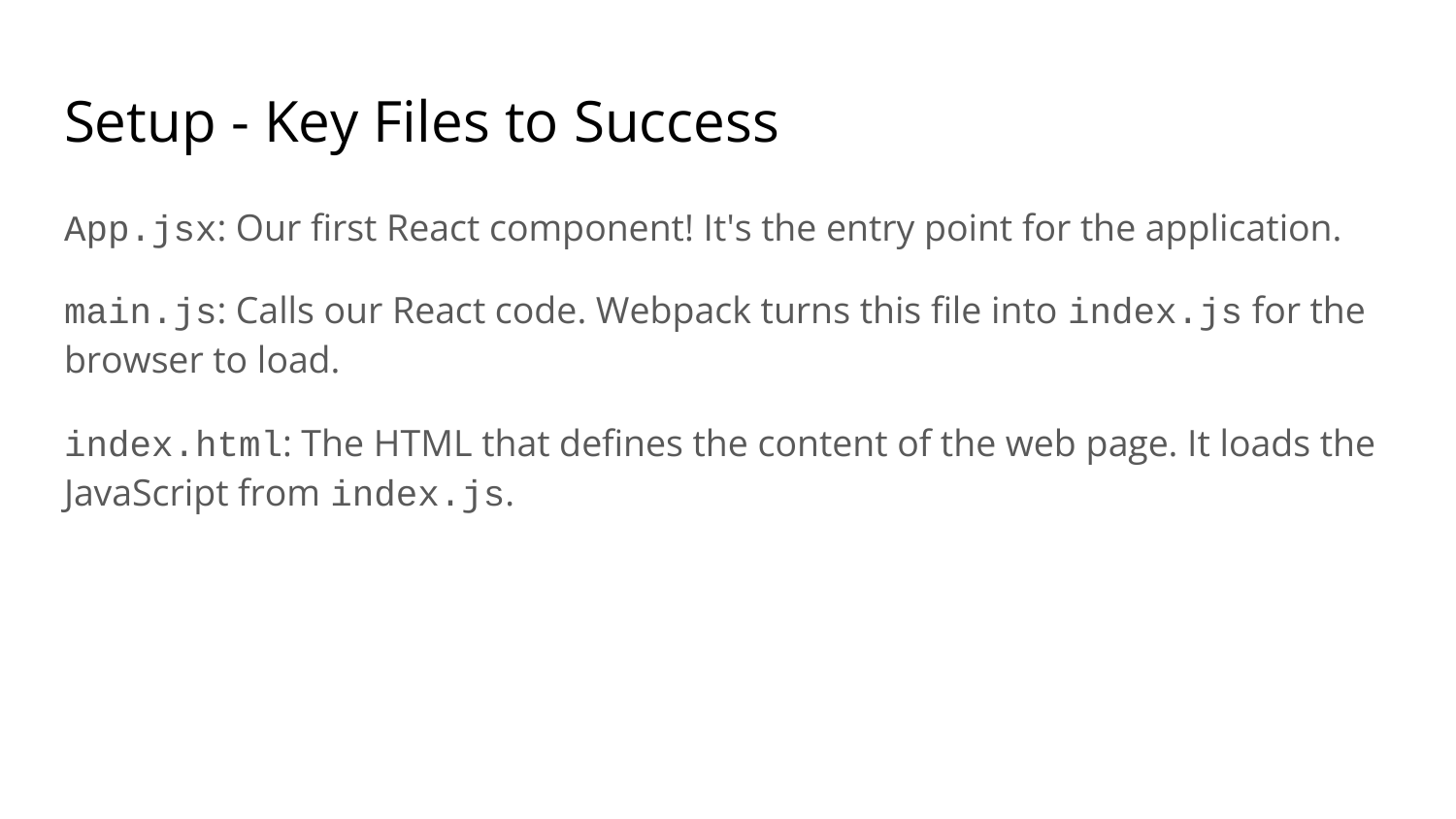

# Setup - Key Files to Success
App.jsx: Our first React component! It's the entry point for the application.
main.js: Calls our React code. Webpack turns this file into index.js for the browser to load.
index.html: The HTML that defines the content of the web page. It loads the JavaScript from index.js.